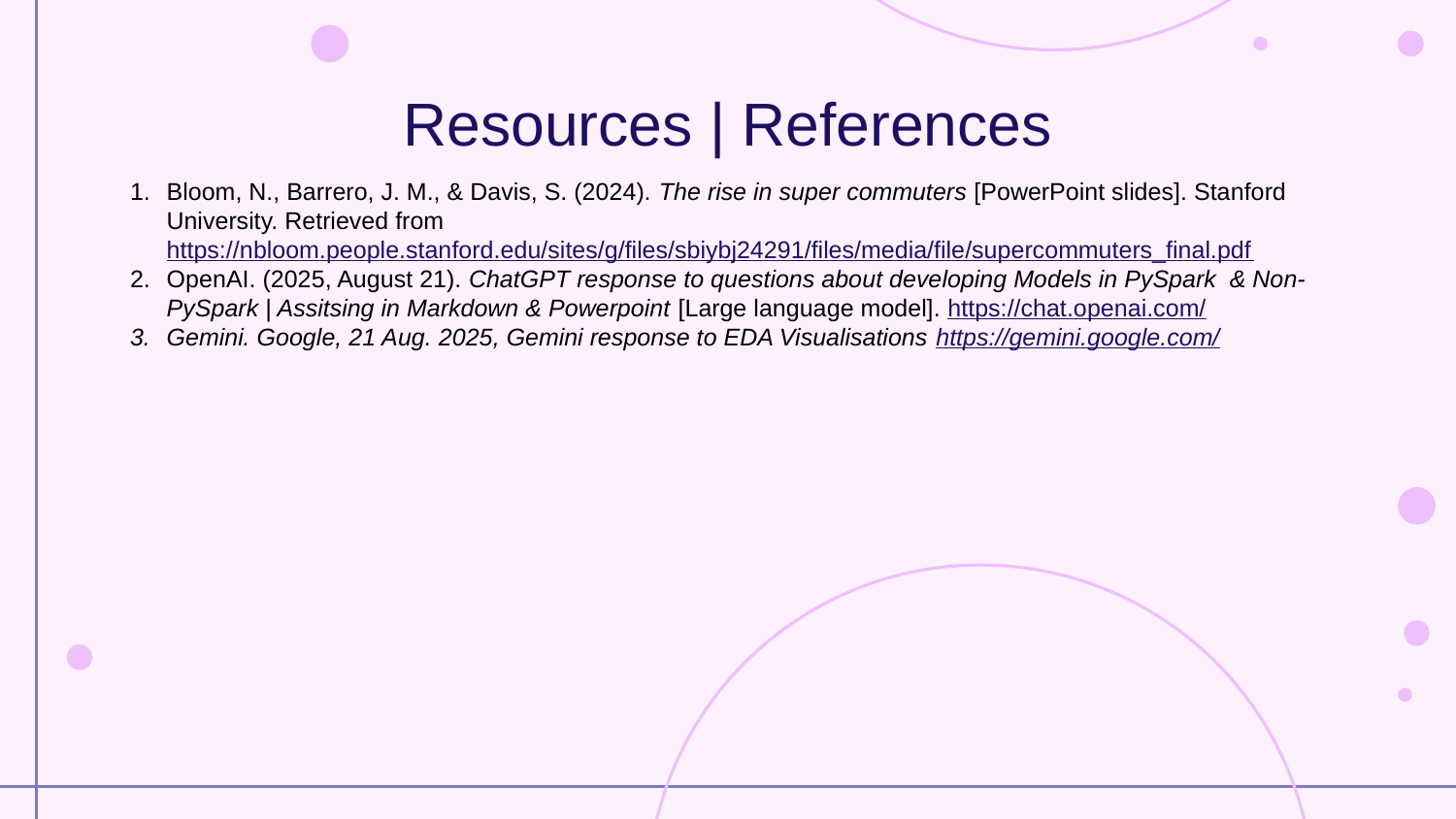

# Resources | References
Bloom, N., Barrero, J. M., & Davis, S. (2024). The rise in super commuters [PowerPoint slides]. Stanford University. Retrieved from https://nbloom.people.stanford.edu/sites/g/files/sbiybj24291/files/media/file/supercommuters_final.pdf
OpenAI. (2025, August 21). ChatGPT response to questions about developing Models in PySpark  & Non-PySpark | Assitsing in Markdown & Powerpoint [Large language model]. https://chat.openai.com/
Gemini. Google, 21 Aug. 2025, Gemini response to EDA Visualisations https://gemini.google.com/